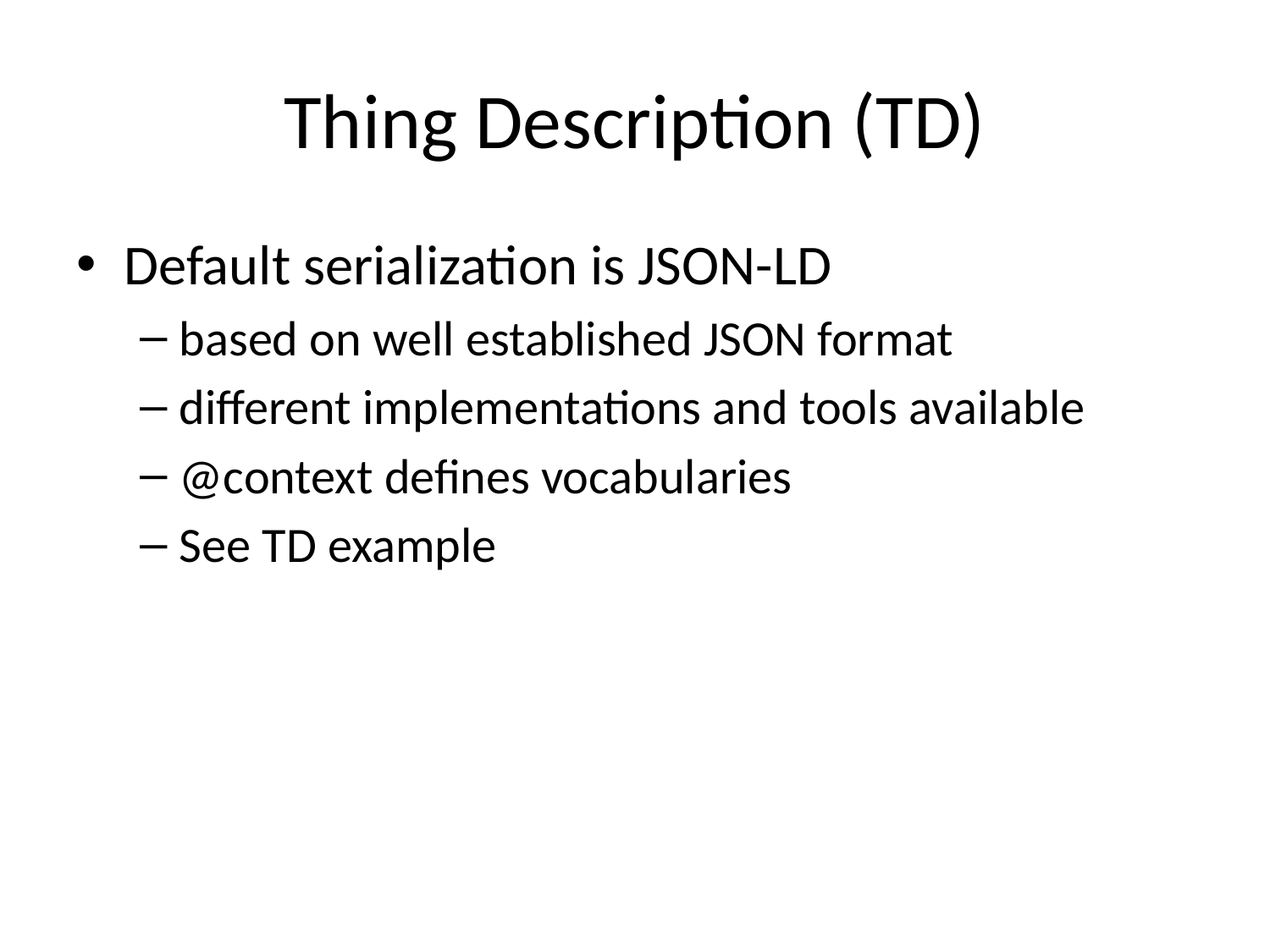

# Thing Description (TD)
Default serialization is JSON-LD
based on well established JSON format
different implementations and tools available
@context defines vocabularies
See TD example